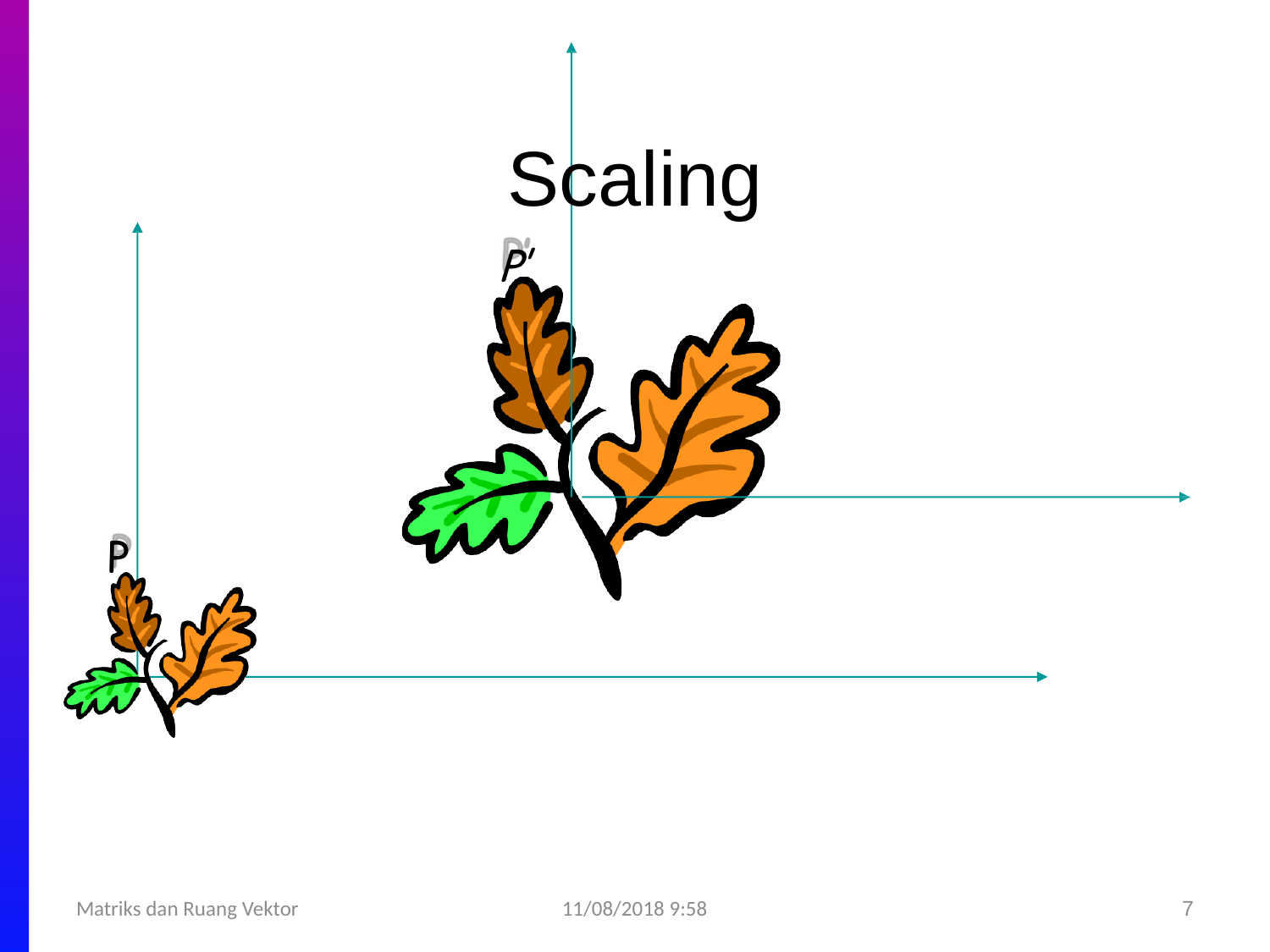

Scaling
P’

P

Matriks dan Ruang Vektor
11/08/2018 9:58
7